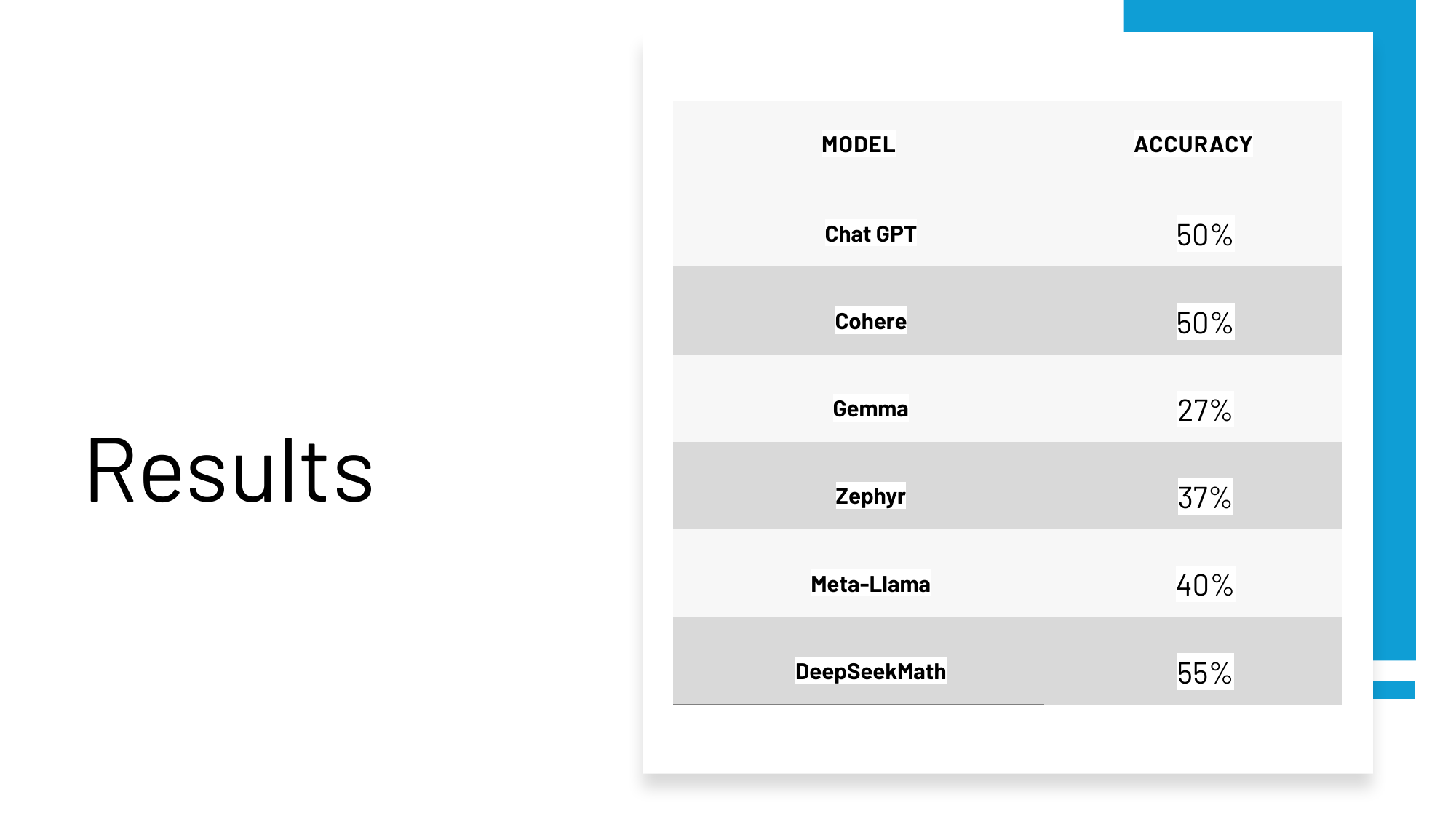

# Results
| Model | Accuracy |
| --- | --- |
| Chat GPT | 50% |
| Cohere | 50% |
| Gemma | 27% |
| Zephyr | 37% |
| Meta-Llama | 40% |
| DeepSeekMath | 55% |